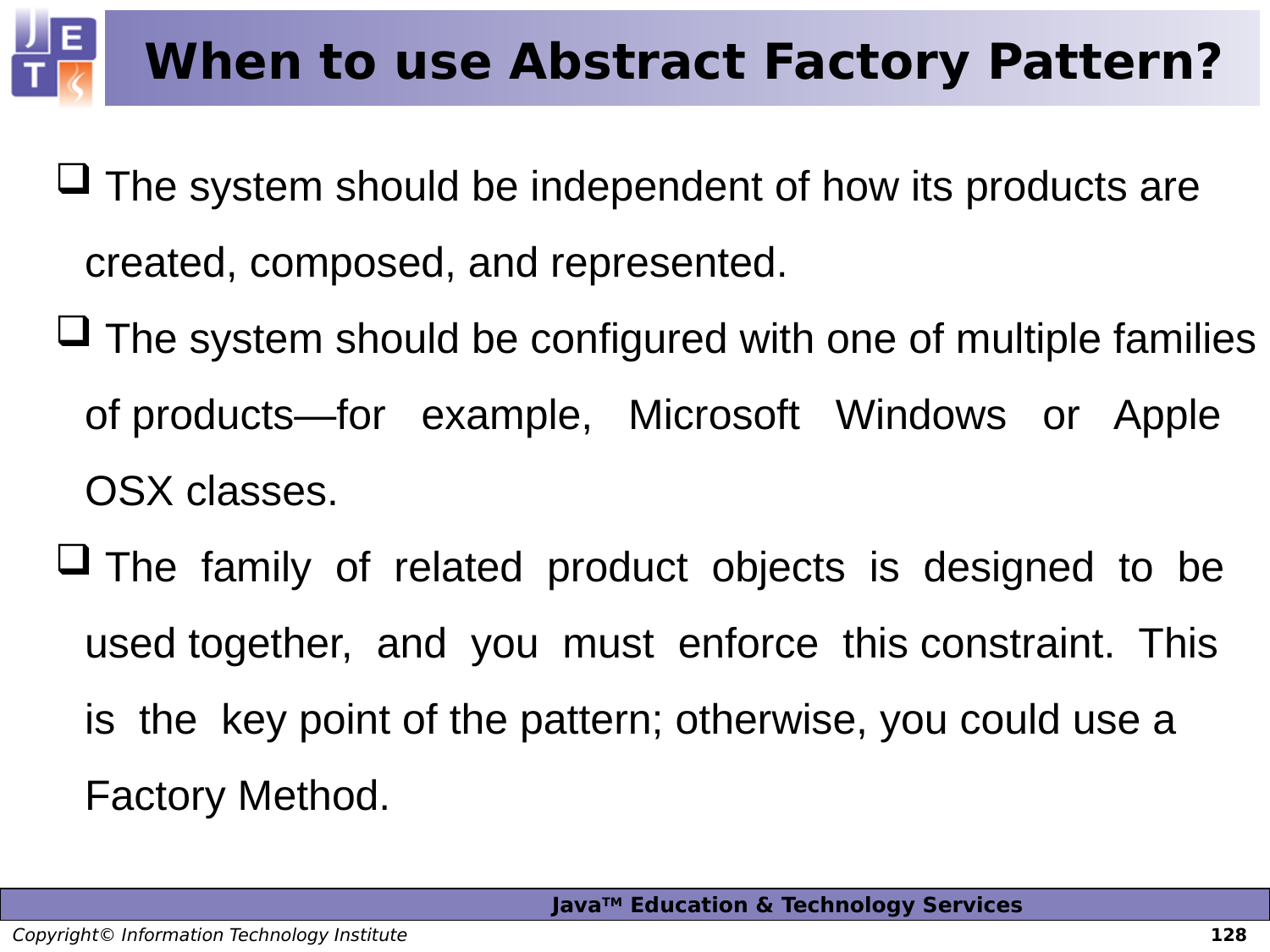

When to use Abstract Factory Pattern?
 The system should be independent of how its products are created, composed, and represented.
 The system should be conﬁgured with one of multiple families of products—for   example,   Microsoft   Windows   or   Apple   OSX classes.
 The  family  of  related  product  objects  is  designed  to  be  used together,  and  you  must  enforce  this constraint.  This  is  the  key point of the pattern; otherwise, you could use a Factory Method.